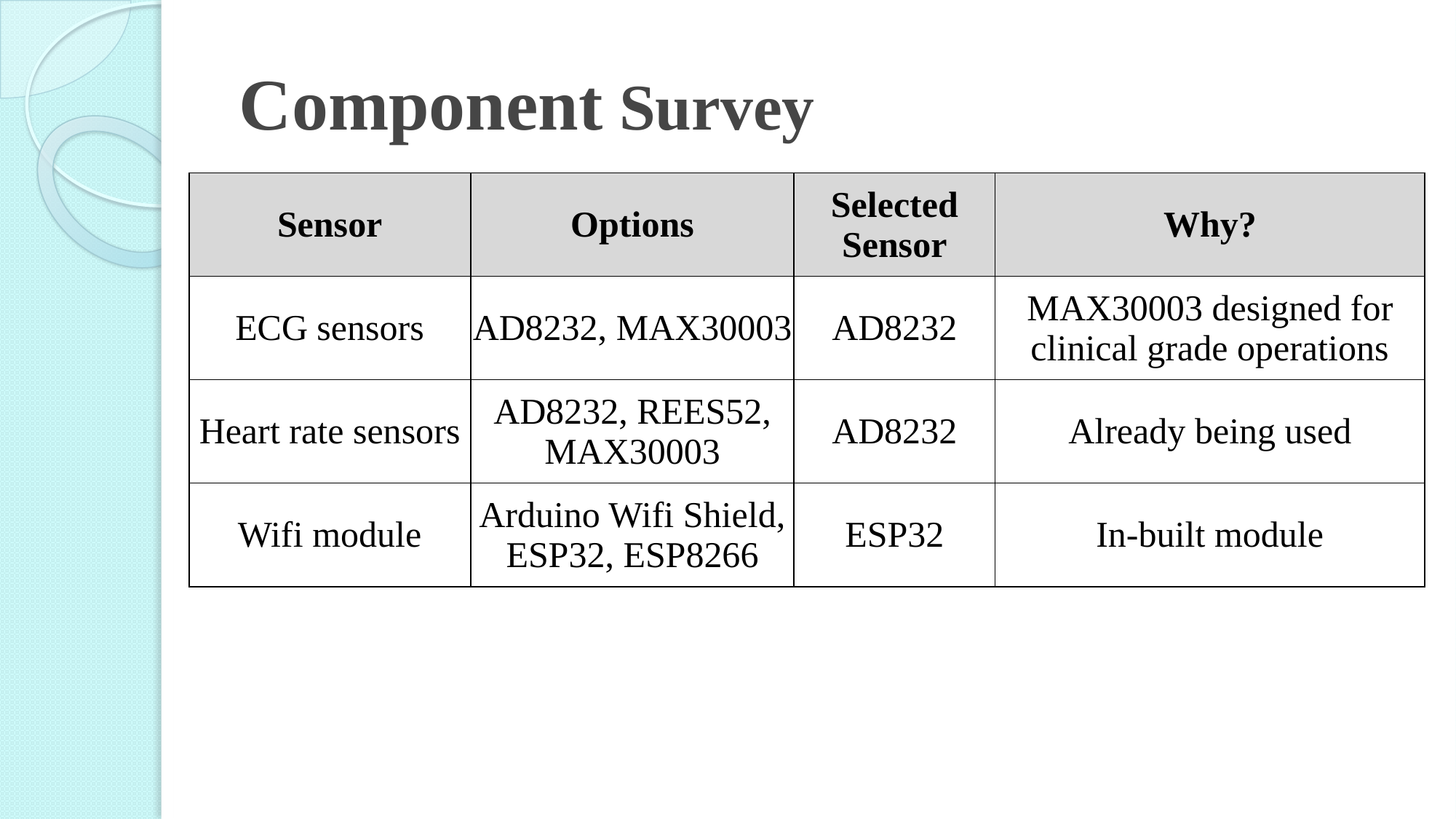

# Component Survey
| Sensor | Options | Selected Sensor | Why? |
| --- | --- | --- | --- |
| ECG sensors | AD8232, MAX30003 | AD8232 | MAX30003 designed for clinical grade operations |
| Heart rate sensors | AD8232, REES52, MAX30003 | AD8232 | Already being used |
| Wifi module | Arduino Wifi Shield, ESP32, ESP8266 | ESP32 | In-built module |